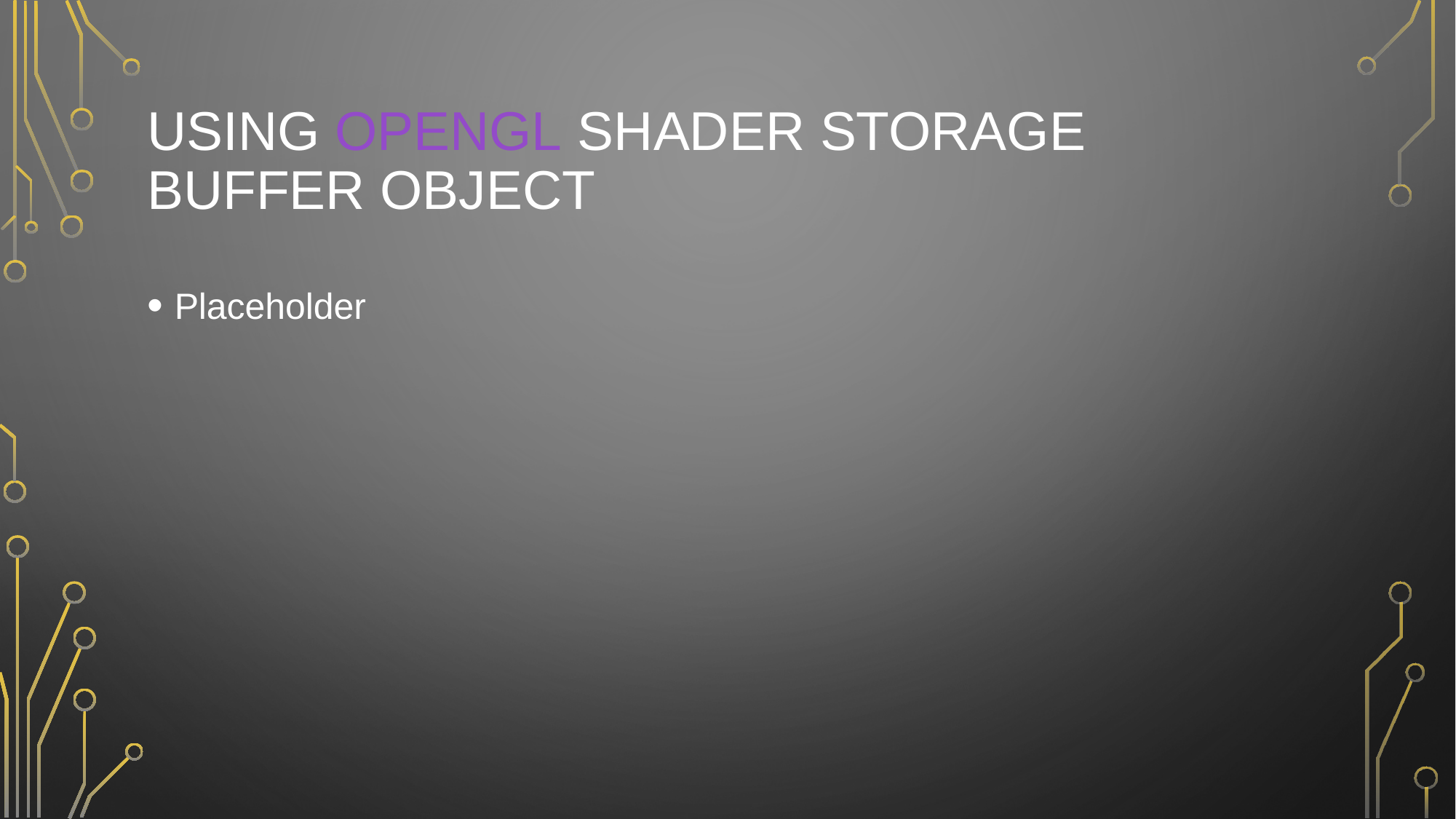

# USING OPENGL Shader storage BUFFER object
Placeholder